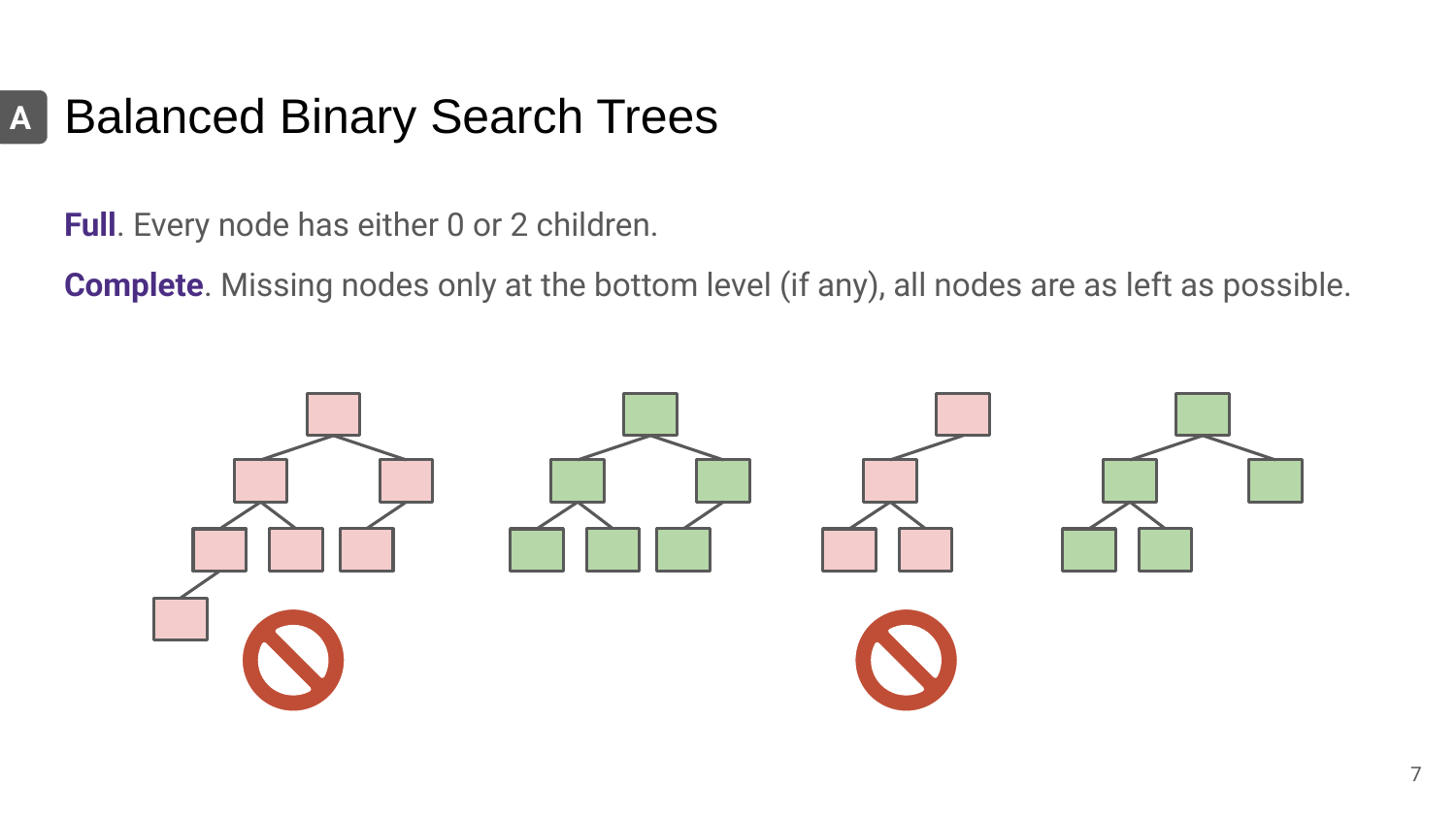

# Balanced Binary Search Trees
A
Full. Every node has either 0 or 2 children.
Complete. Missing nodes only at the bottom level (if any), all nodes are as left as possible.

7